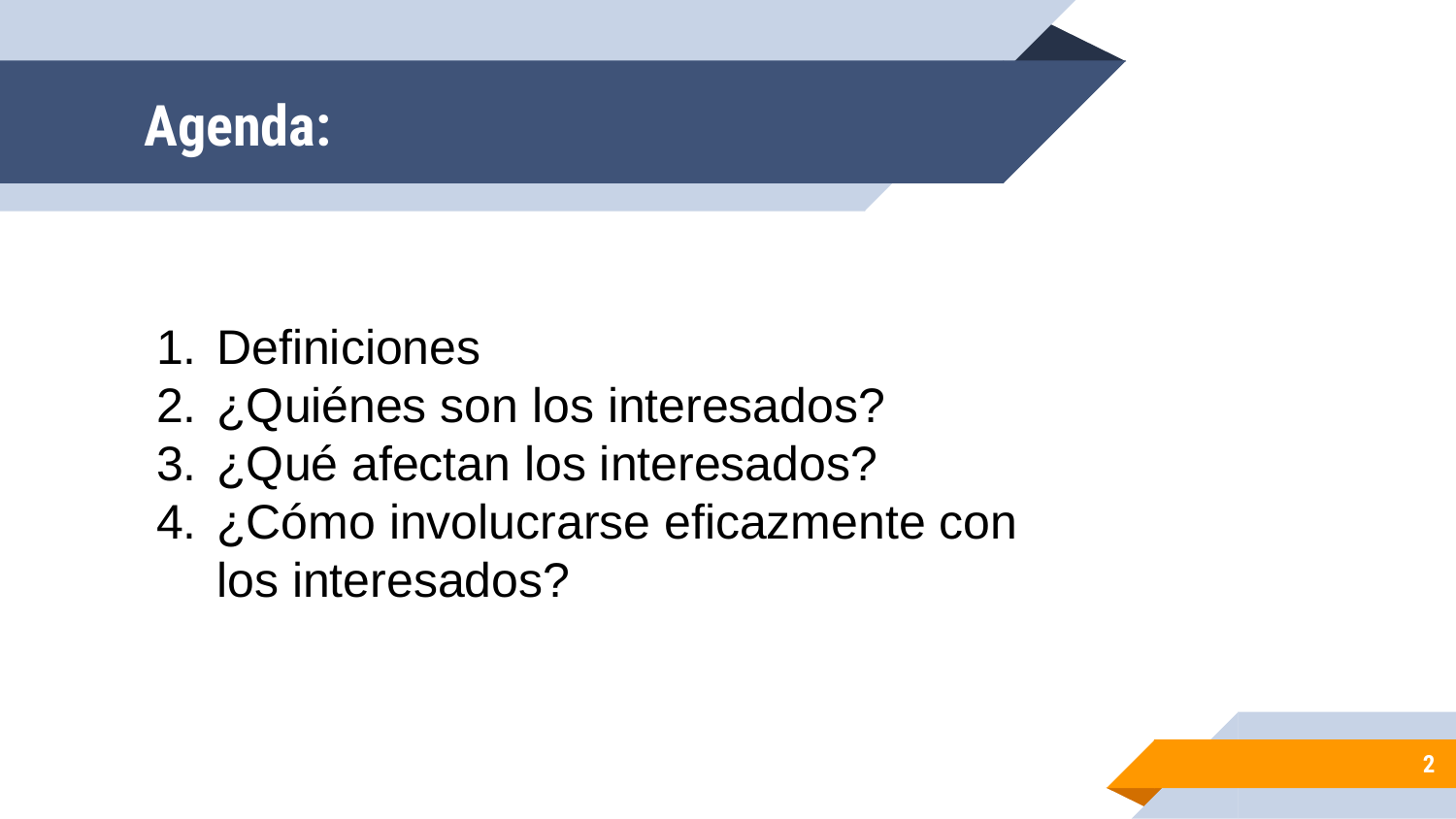

# Agenda:
Definiciones
¿Quiénes son los interesados?
¿Qué afectan los interesados?
¿Cómo involucrarse eficazmente con los interesados?
2